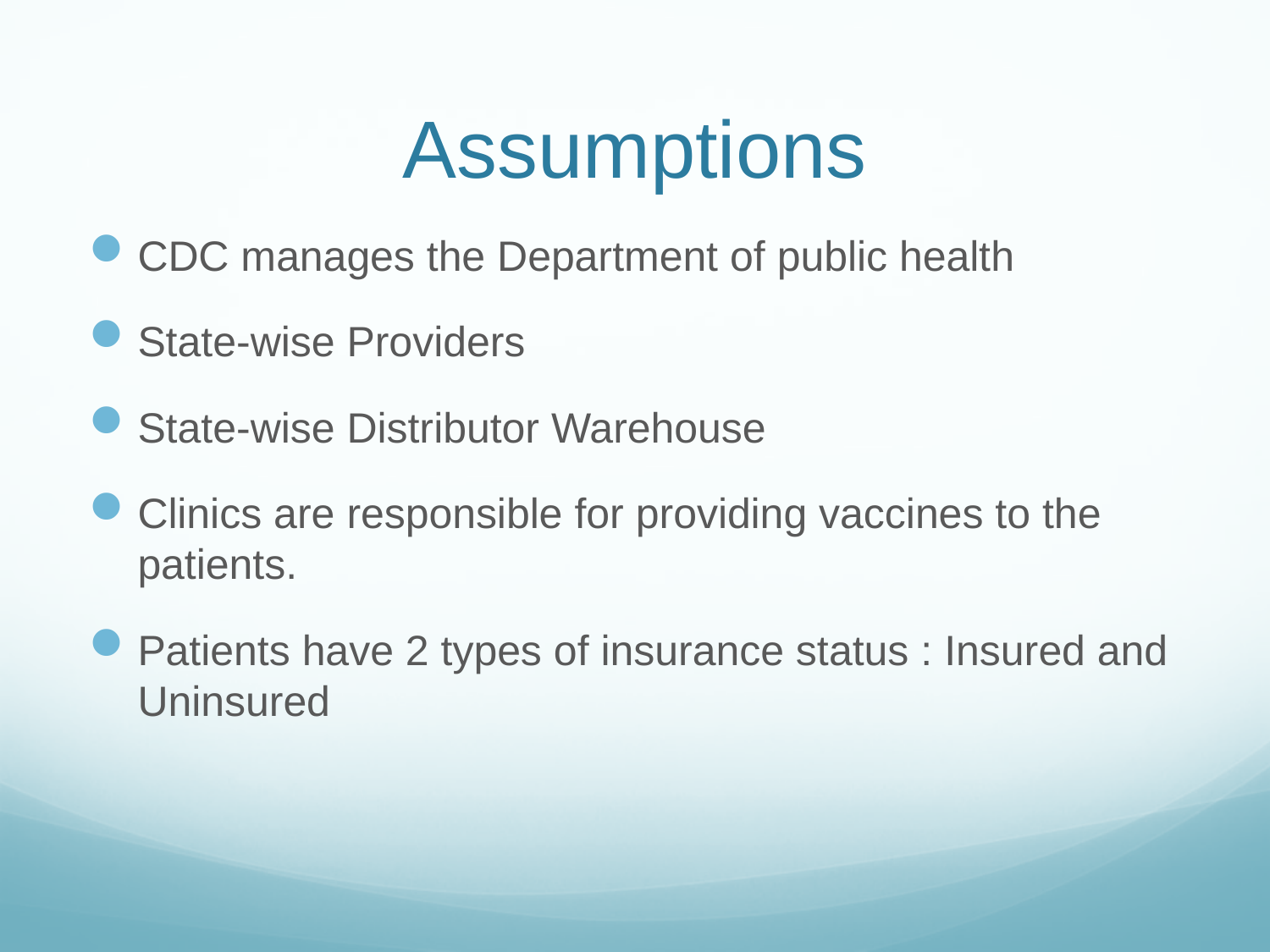

# Assumptions
CDC manages the Department of public health
State-wise Providers
State-wise Distributor Warehouse
Clinics are responsible for providing vaccines to the patients.
Patients have 2 types of insurance status : Insured and Uninsured